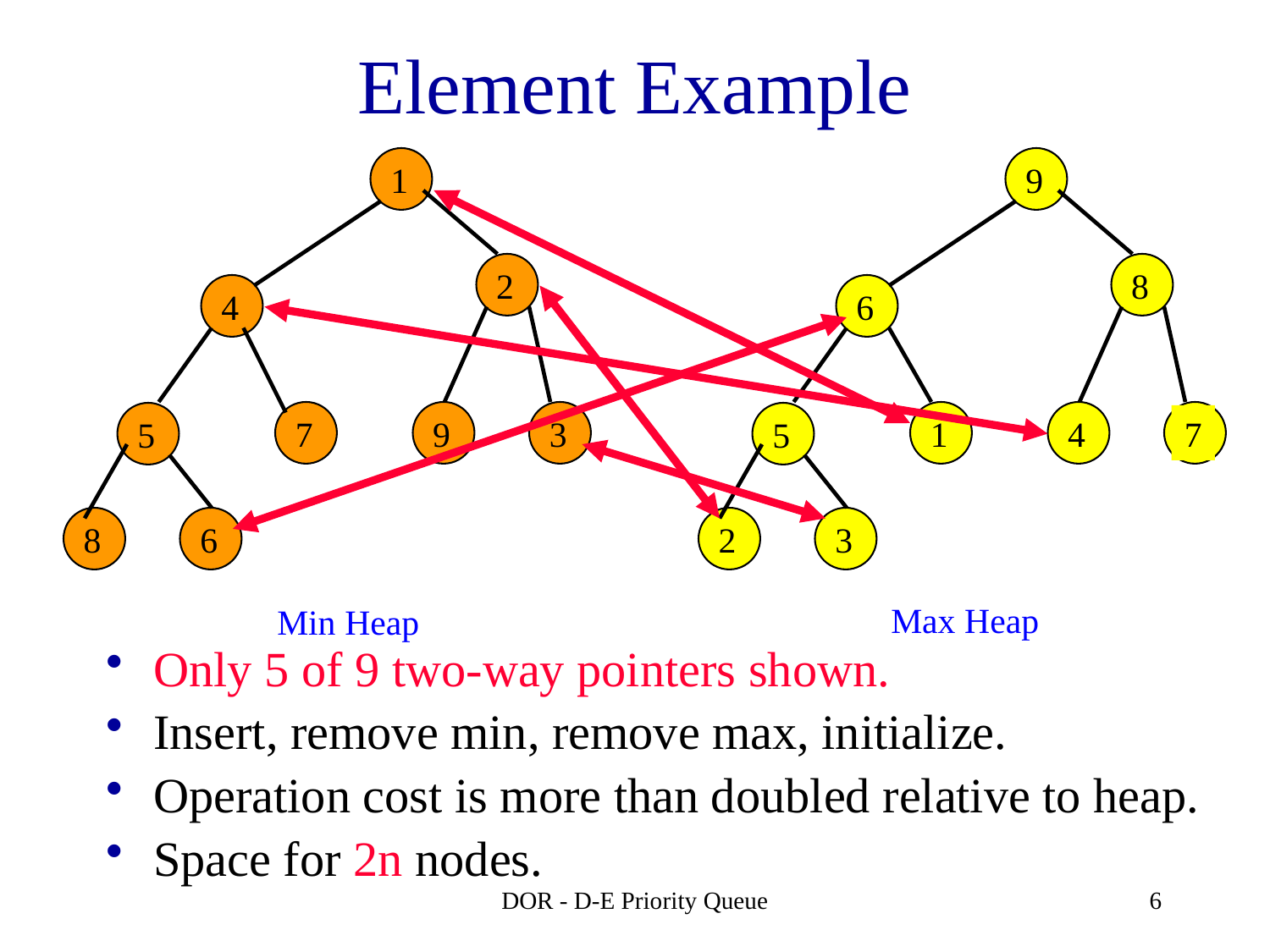

# Element Example

1

2

4

7

9

3

5

8

6
Min Heap

9

8

6

7

1
4
5

2
3
Max Heap

Only 5 of 9 two-way pointers shown.
Insert, remove min, remove max, initialize.
Operation cost is more than doubled relative to heap.
Space for 2n nodes.
DOR - D-E Priority Queue
6